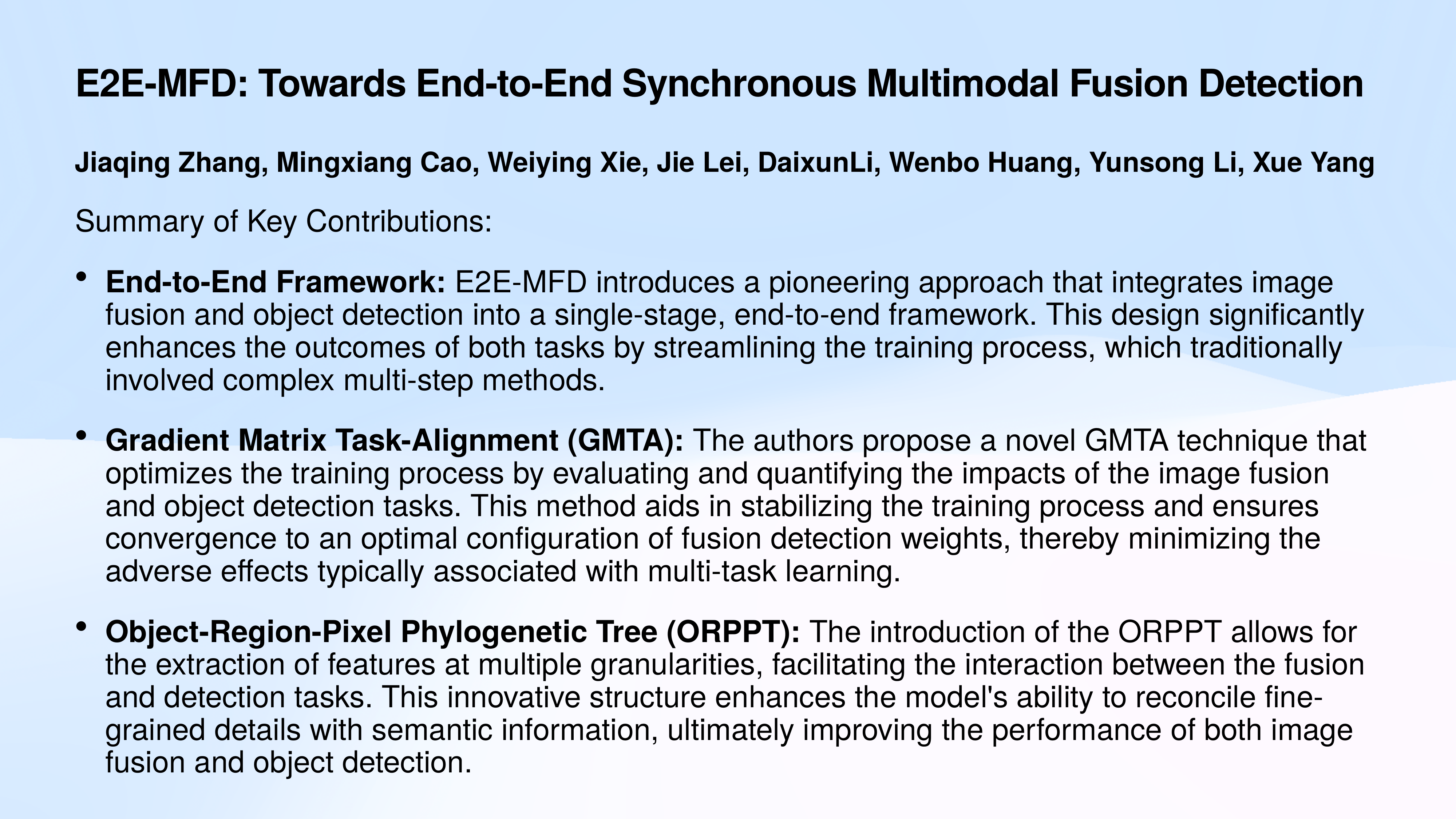

# E2E-MFD: Towards End-to-End Synchronous Multimodal Fusion Detection
Jiaqing Zhang, Mingxiang Cao, Weiying Xie, Jie Lei, DaixunLi, Wenbo Huang, Yunsong Li, Xue Yang
Summary of Key Contributions:
End-to-End Framework: E2E-MFD introduces a pioneering approach that integrates image fusion and object detection into a single-stage, end-to-end framework. This design significantly enhances the outcomes of both tasks by streamlining the training process, which traditionally involved complex multi-step methods.
Gradient Matrix Task-Alignment (GMTA): The authors propose a novel GMTA technique that optimizes the training process by evaluating and quantifying the impacts of the image fusion and object detection tasks. This method aids in stabilizing the training process and ensures convergence to an optimal configuration of fusion detection weights, thereby minimizing the adverse effects typically associated with multi-task learning.
Object-Region-Pixel Phylogenetic Tree (ORPPT): The introduction of the ORPPT allows for the extraction of features at multiple granularities, facilitating the interaction between the fusion and detection tasks. This innovative structure enhances the model's ability to reconcile fine-grained details with semantic information, ultimately improving the performance of both image fusion and object detection.